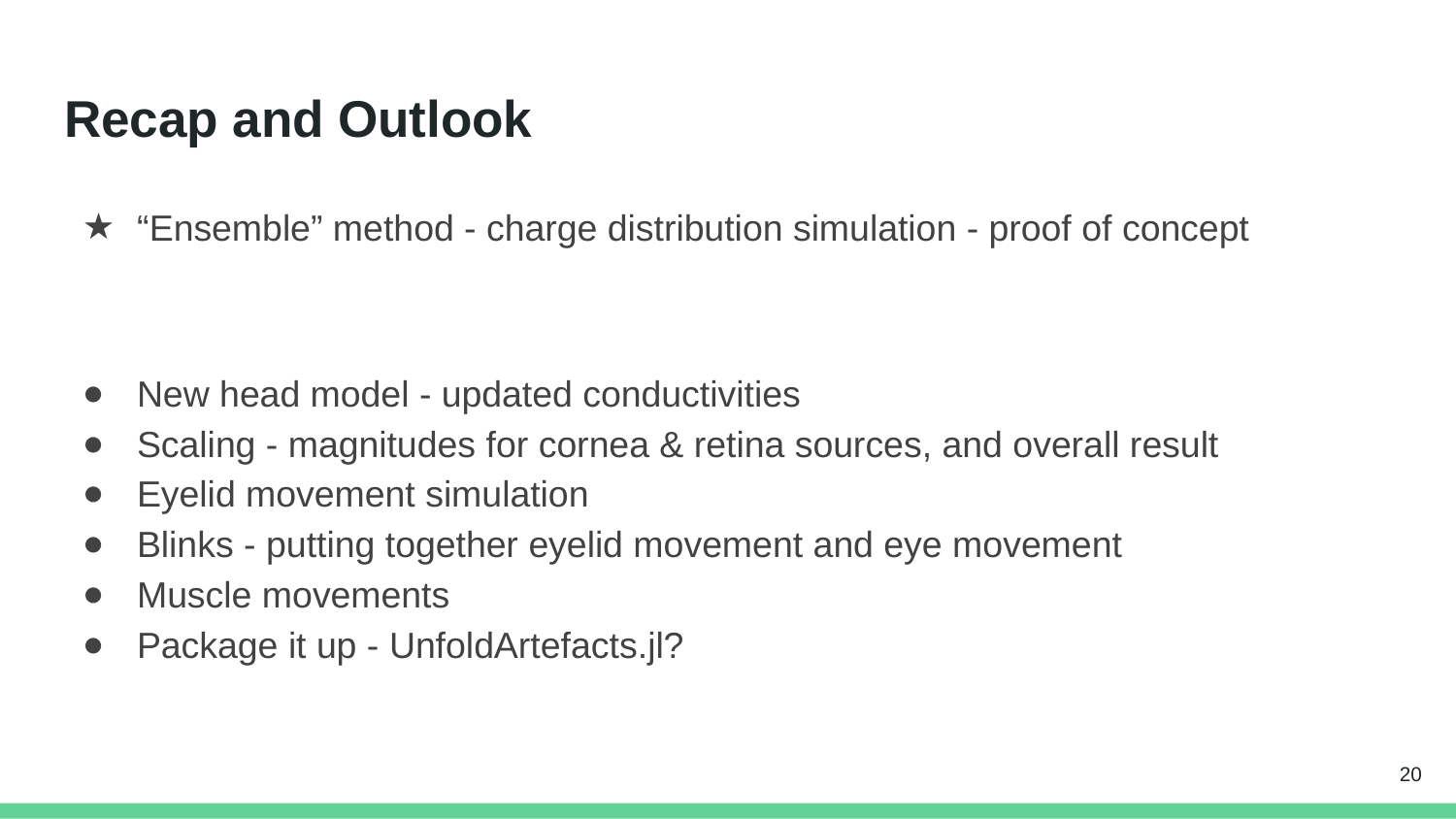

# Recap and Outlook
“Ensemble” method - charge distribution simulation - proof of concept

New head model - updated conductivities
Scaling - magnitudes for cornea & retina sources, and overall result
Eyelid movement simulation
Blinks - putting together eyelid movement and eye movement
Muscle movements
Package it up - UnfoldArtefacts.jl?
20